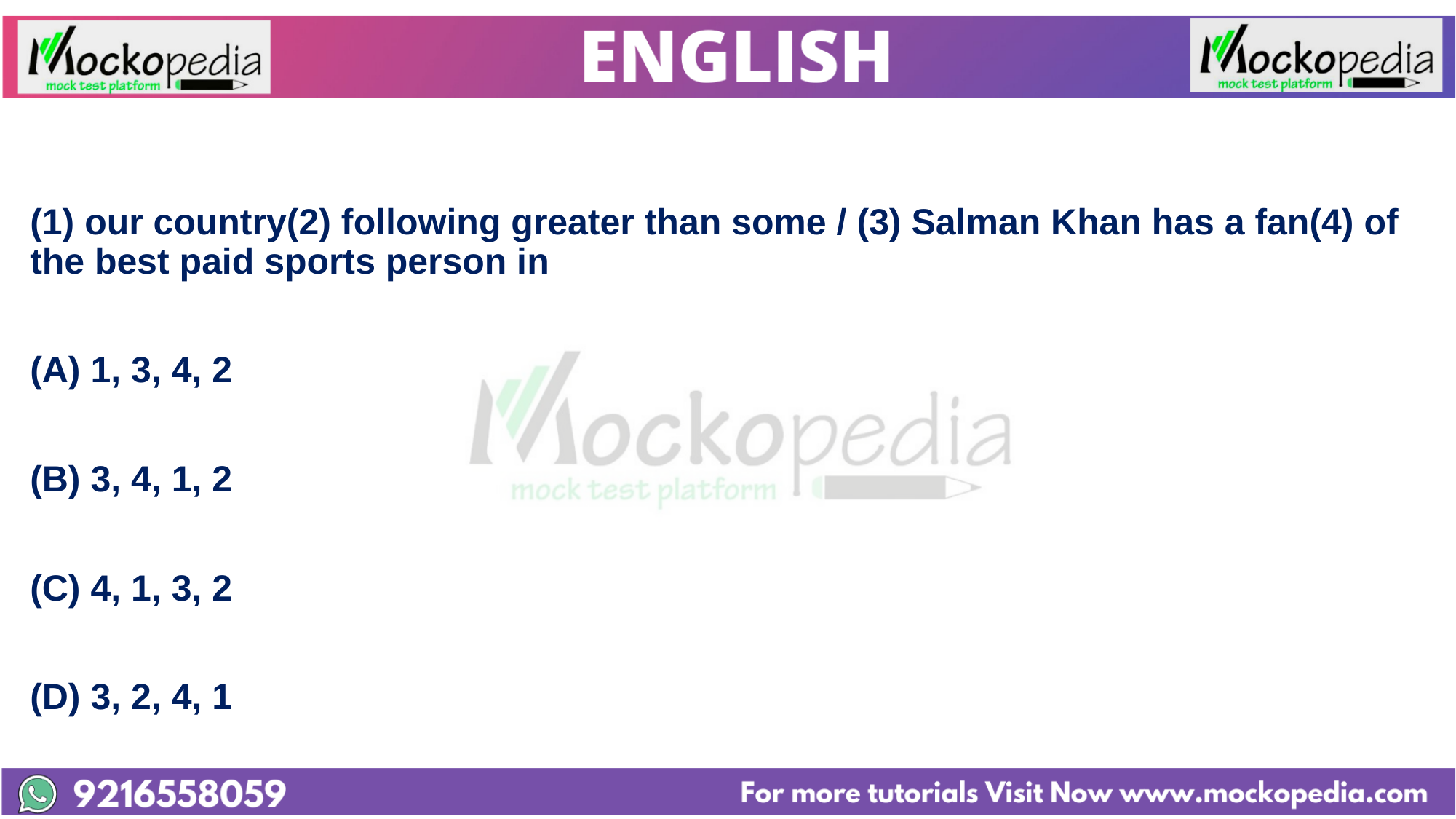

(1) our country(2) following greater than some / (3) Salman Khan has a fan(4) of the best paid sports person in

(A) 1, 3, 4, 2

(B) 3, 4, 1, 2

(C) 4, 1, 3, 2

(D) 3, 2, 4, 1